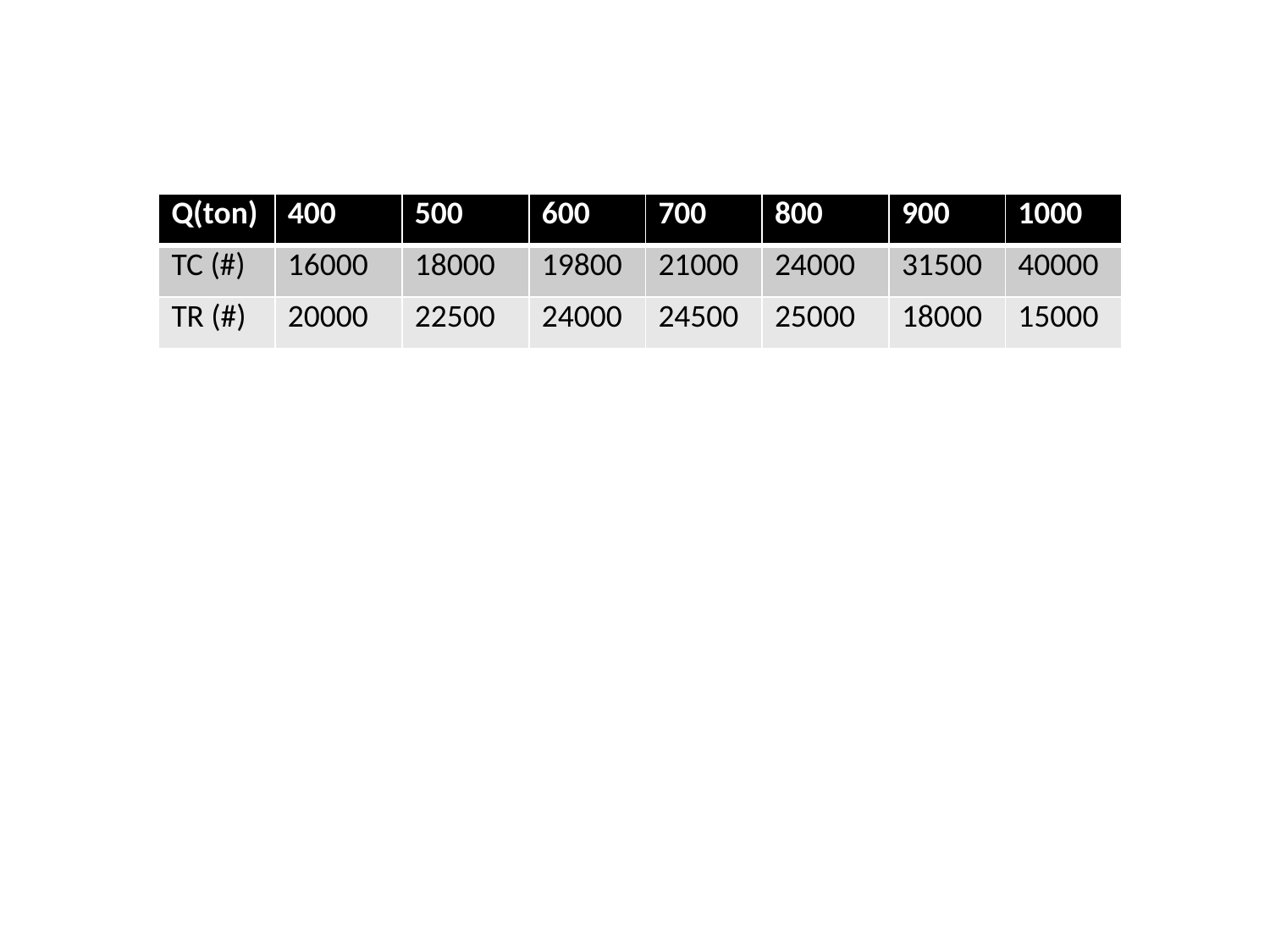

| Q(ton) | 400 | 500 | 600 | 700 | 800 | 900 | 1000 |
| --- | --- | --- | --- | --- | --- | --- | --- |
| TC (#) | 16000 | 18000 | 19800 | 21000 | 24000 | 31500 | 40000 |
| TR (#) | 20000 | 22500 | 24000 | 24500 | 25000 | 18000 | 15000 |